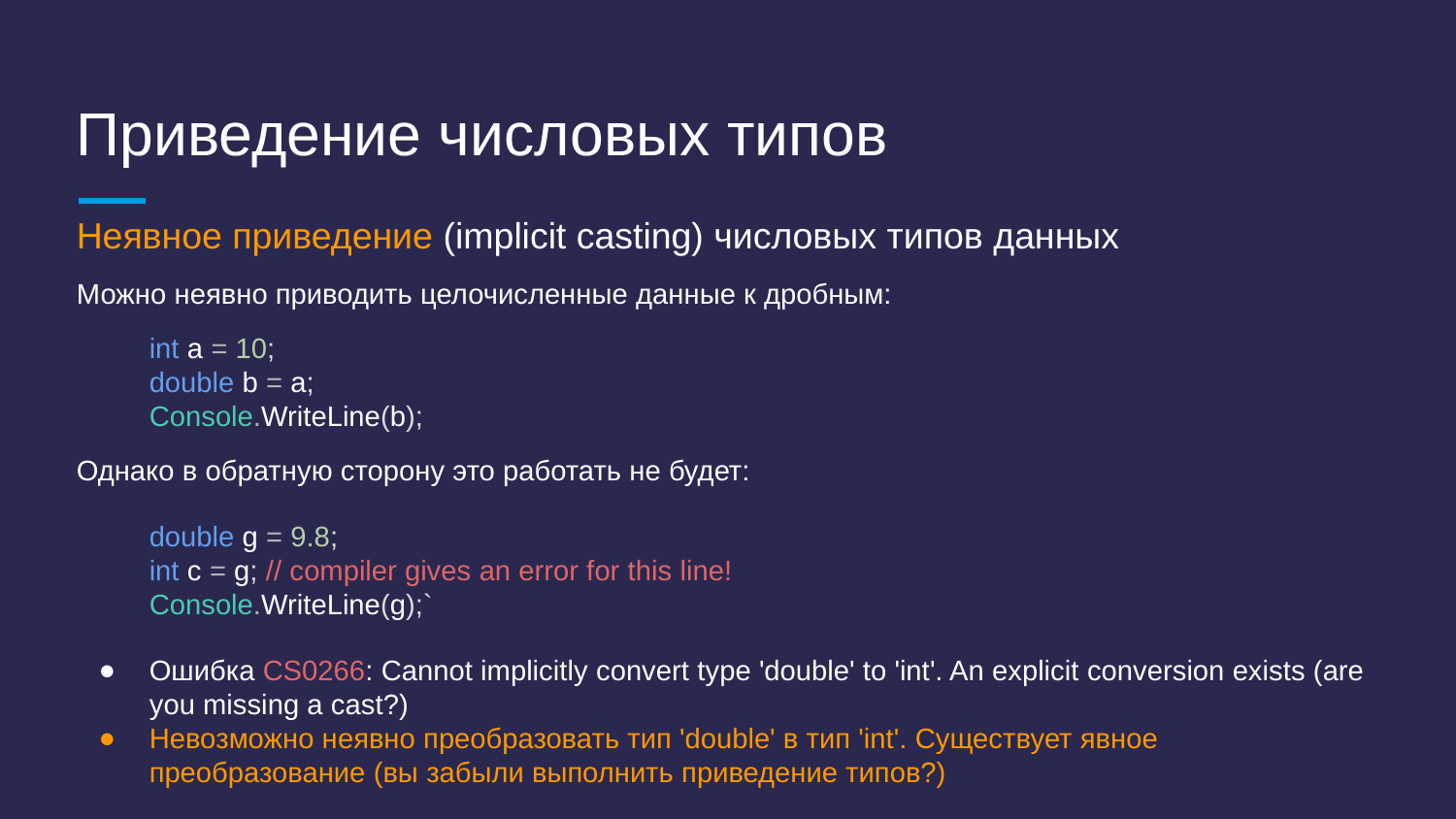

# Приведение числовых типов
Неявное приведение (implicit casting) числовых типов данных
Можно неявно приводить целочисленные данные к дробным:
int a = 10;
double b = a;
Console.WriteLine(b);
Однако в обратную сторону это работать не будет:
double g = 9.8;
int c = g; // compiler gives an error for this line!
Console.WriteLine(g);`
Ошибка CS0266: Cannot implicitly convert type 'double' to 'int'. An explicit conversion exists (are you missing a cast?)
Невозможно неявно преобразовать тип 'double' в тип 'int'. Существует явное преобразование (вы забыли выполнить приведение типов?)